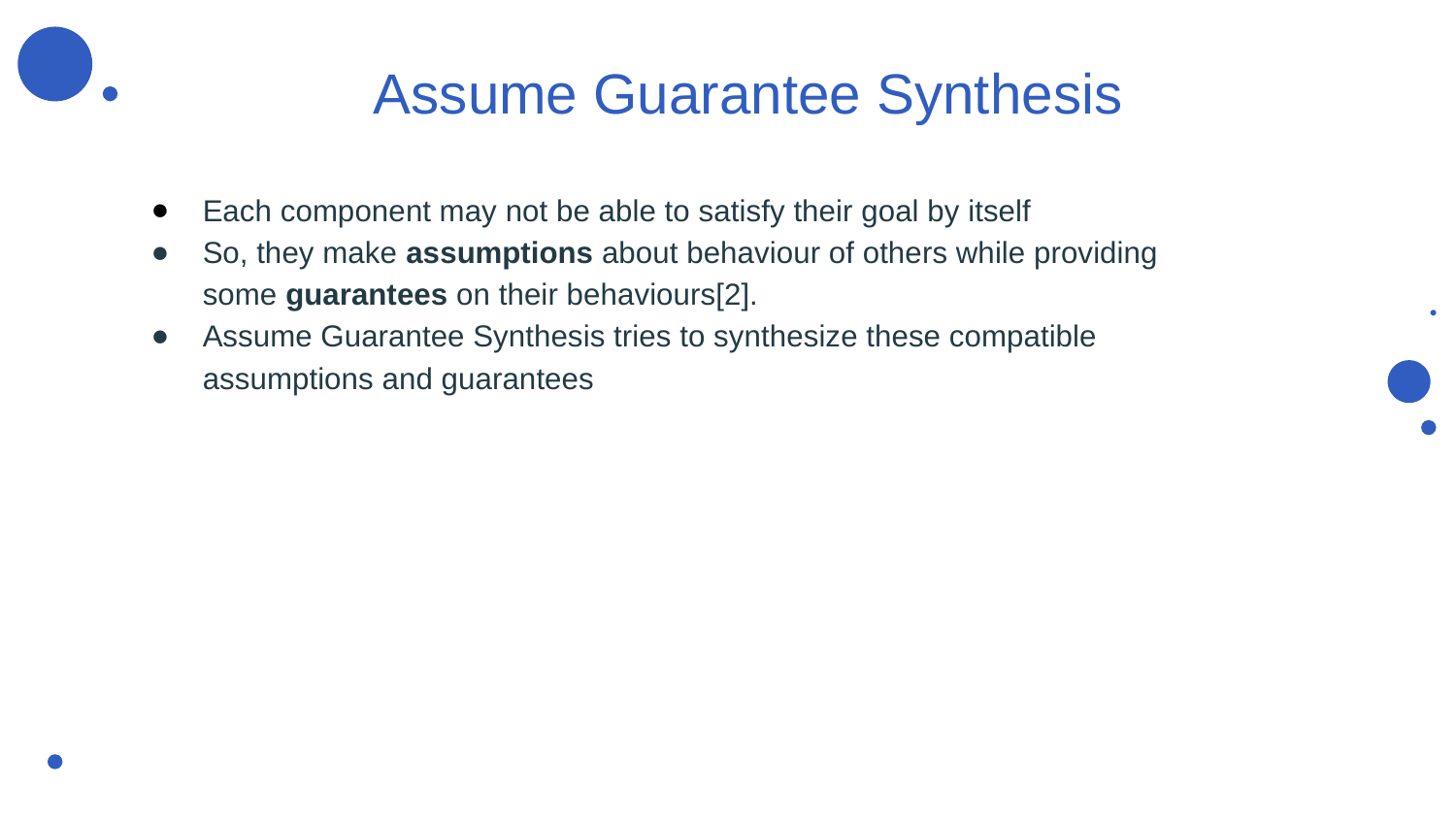

Assume Guarantee Synthesis
Each component may not be able to satisfy their goal by itself
So, they make assumptions about behaviour of others while providing some guarantees on their behaviours[2].
Assume Guarantee Synthesis tries to synthesize these compatible assumptions and guarantees